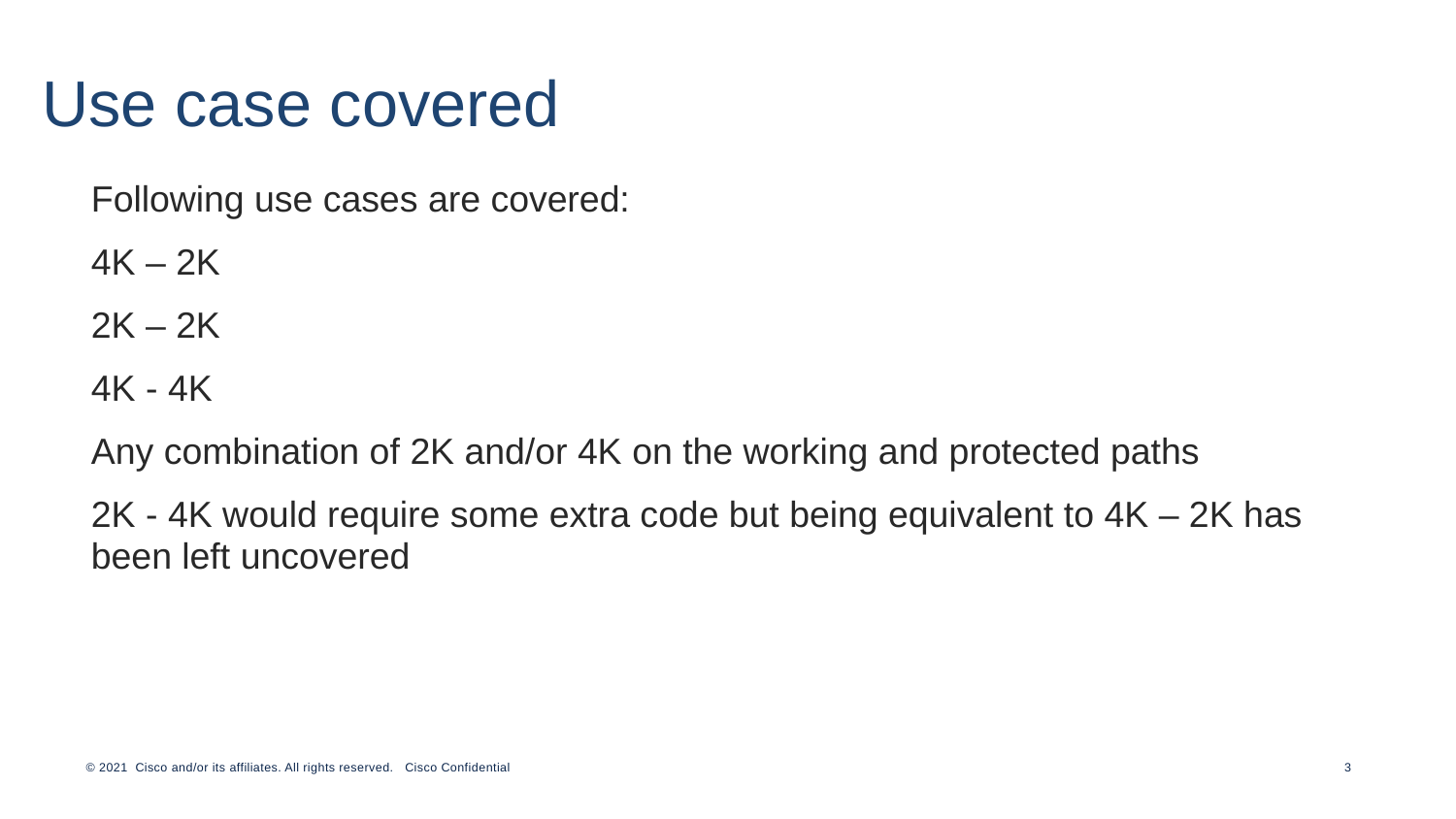

Use case covered
Following use cases are covered:
4K – 2K
2K – 2K
4K - 4K
Any combination of 2K and/or 4K on the working and protected paths
2K - 4K would require some extra code but being equivalent to 4K – 2K has been left uncovered